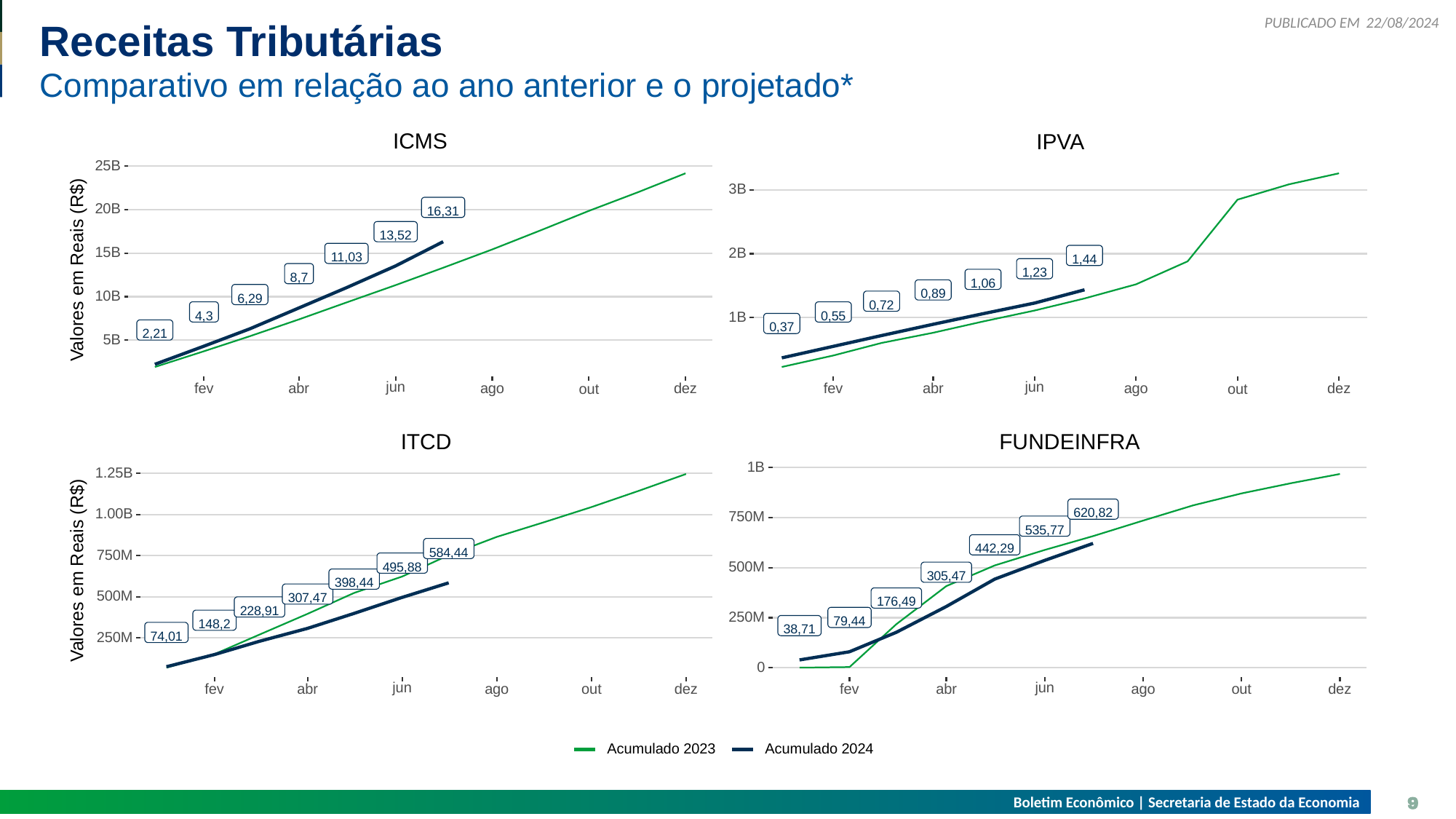

22/08/2024
# Receitas Tributárias
Comparativo em relação ao ano anterior e o projetado*

ICMS
IPVA
25B

3B

20B
16,31

13,52

15B
2B
11,03

1,44

Valores em Reais (R$)

1,23

8,7
1,06

0,89

10B
6,29

0,72

4,3
0,55
1B

0,37
2,21
5B

jun
jun
ago
ago
fev
fev
abr
dez
abr
dez
out
out

ITCD
FUNDEINFRA
1B

1.25B

620,82
1.00B
750M

535,77

442,29
584,44
750M

Valores em Reais (R$)
495,88

500M

305,47
398,44

500M
307,47

176,49

228,91

250M

79,44

148,2

38,71
74,01
250M

0

jun
jun
ago
ago
fev
fev
abr
dez
abr
dez
out
out

Acumulado 2023
Acumulado 2024

Boletim Econômico | Secretaria de Estado da Economia
9